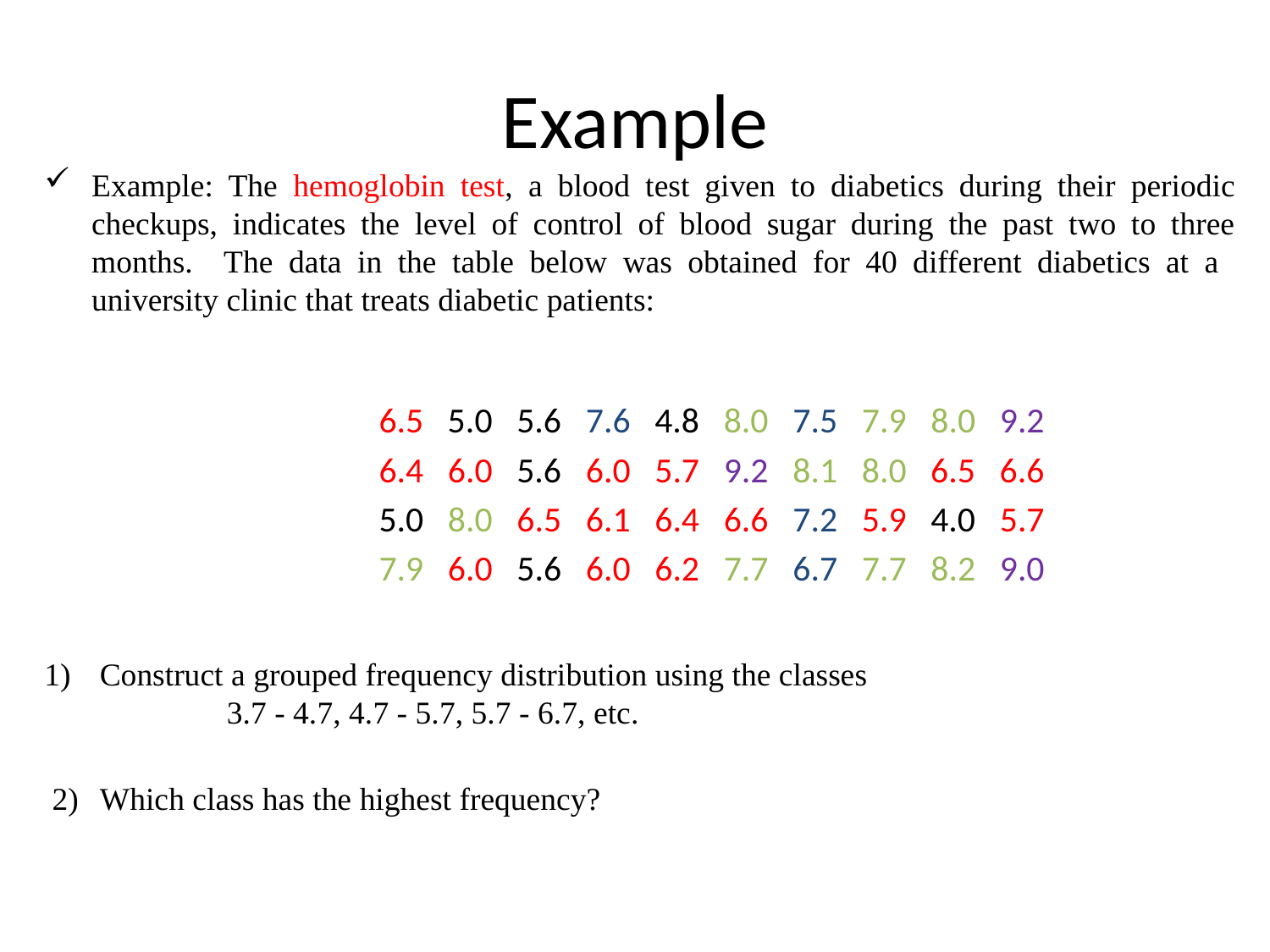

# Example
Example: The hemoglobin test, a blood test given to diabetics during their periodic checkups, indicates the level of control of blood sugar during the past two to three months.  The data in the table below was obtained for 40 different diabetics at a  university clinic that treats diabetic patients:
	6.5   5.0   5.6   7.6   4.8   8.0   7.5   7.9   8.0   9.2
	6.4   6.0   5.6   6.0   5.7   9.2   8.1   8.0   6.5   6.6
	5.0   8.0   6.5   6.1   6.4   6.6   7.2   5.9   4.0   5.7
	7.9   6.0   5.6   6.0   6.2   7.7   6.7   7.7   8.2   9.0

1)	Construct a grouped frequency distribution using the classes
	3.7 - 4.7, 4.7 - 5.7, 5.7 - 6.7, etc.
 2)	Which class has the highest frequency?